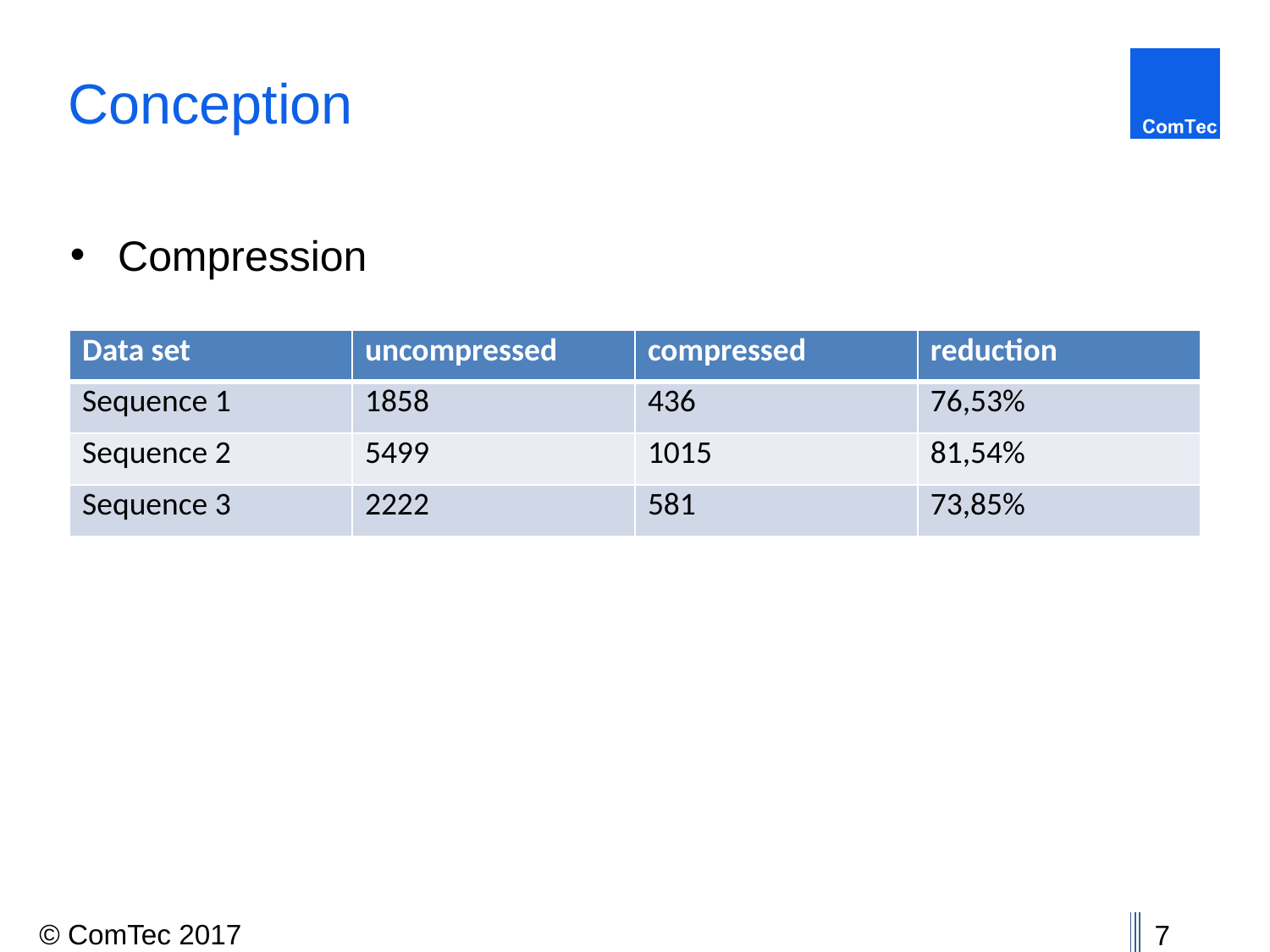

# Conception
Compression
| Data set | uncompressed | compressed | reduction |
| --- | --- | --- | --- |
| Sequence 1 | 1858 | 436 | 76,53% |
| Sequence 2 | 5499 | 1015 | 81,54% |
| Sequence 3 | 2222 | 581 | 73,85% |